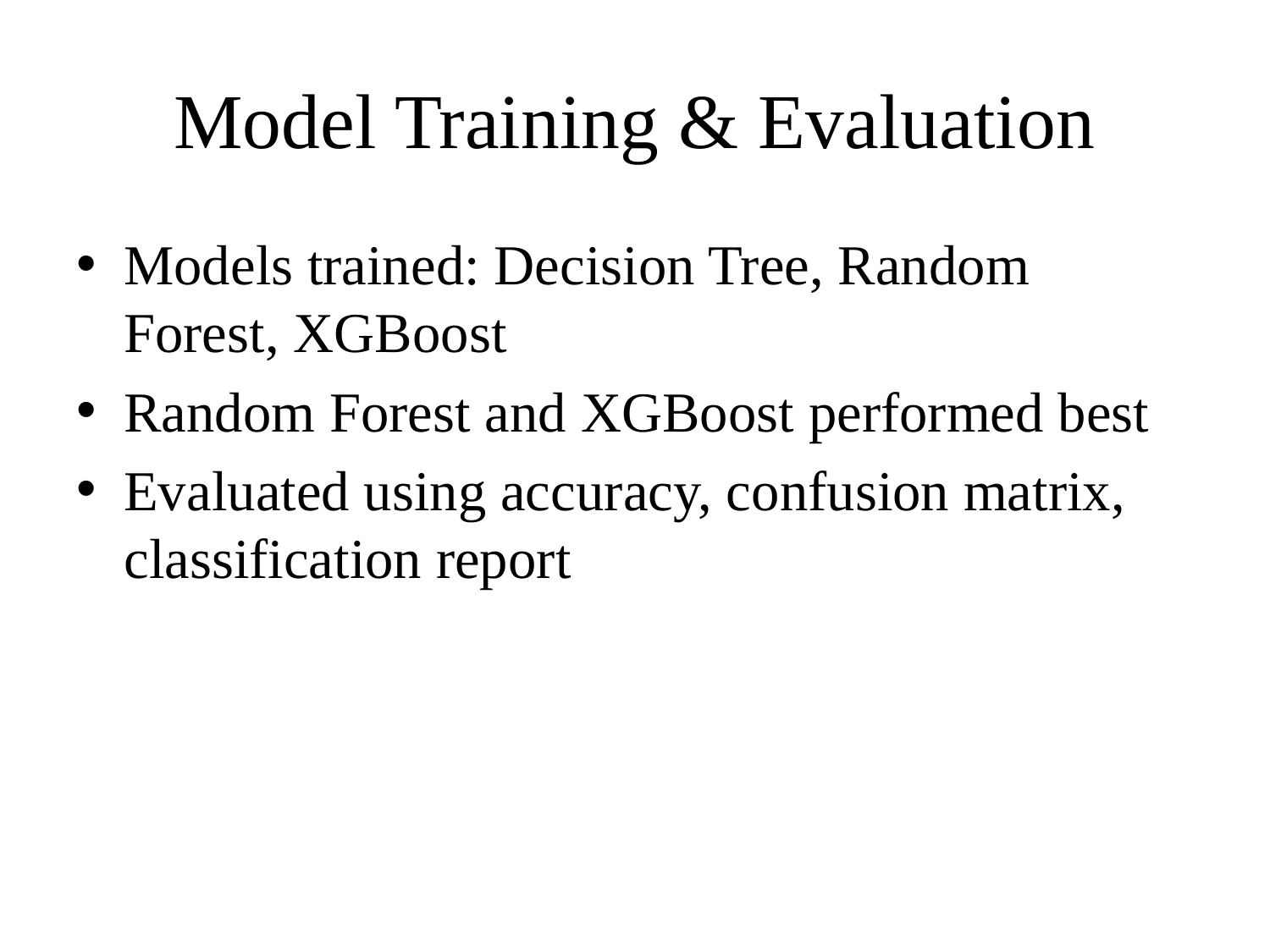

# Model Training & Evaluation
Models trained: Decision Tree, Random Forest, XGBoost
Random Forest and XGBoost performed best
Evaluated using accuracy, confusion matrix, classification report